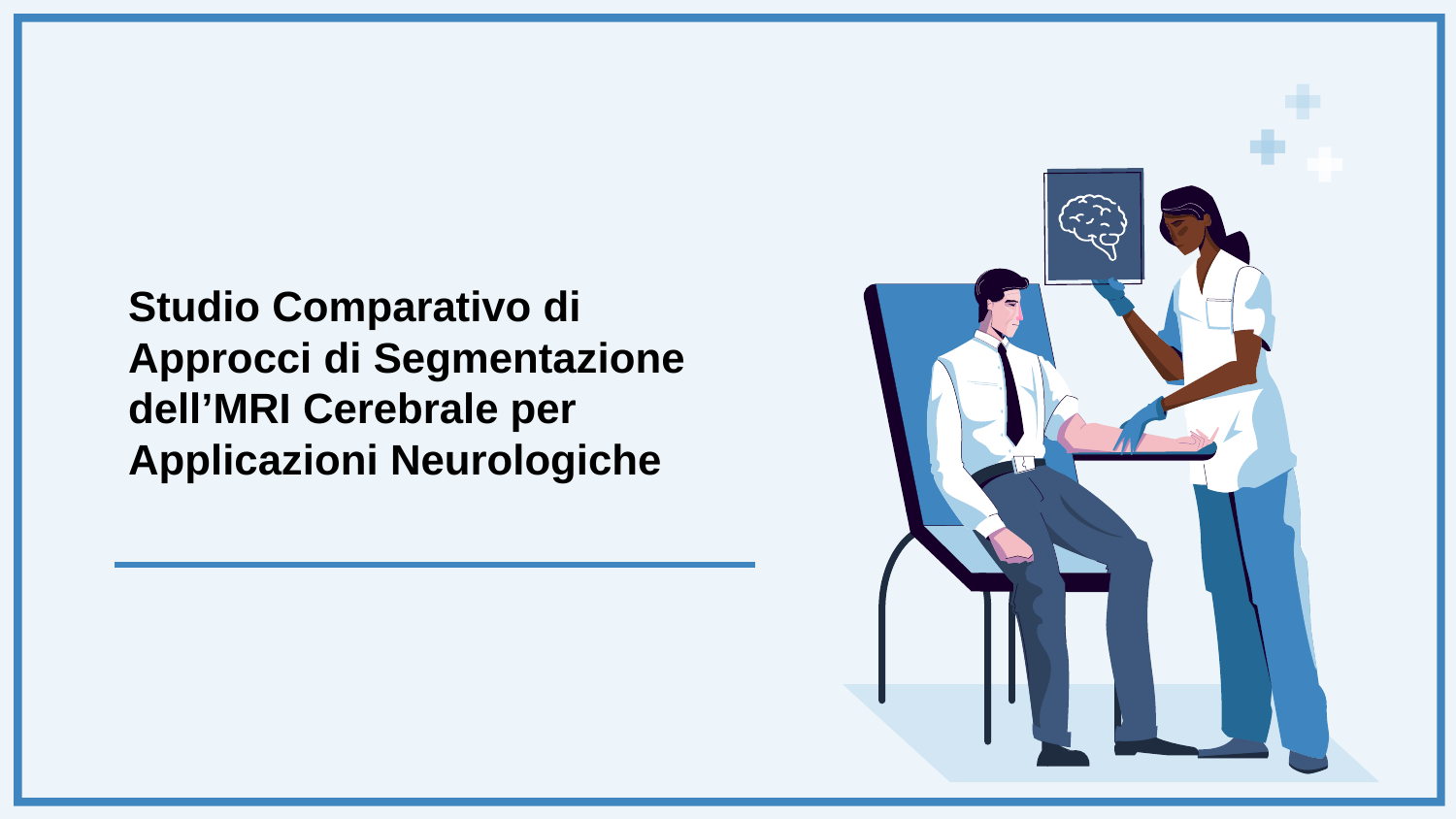

# Studio Comparativo di Approcci di Segmentazione dell’MRI Cerebrale per Applicazioni Neurologiche